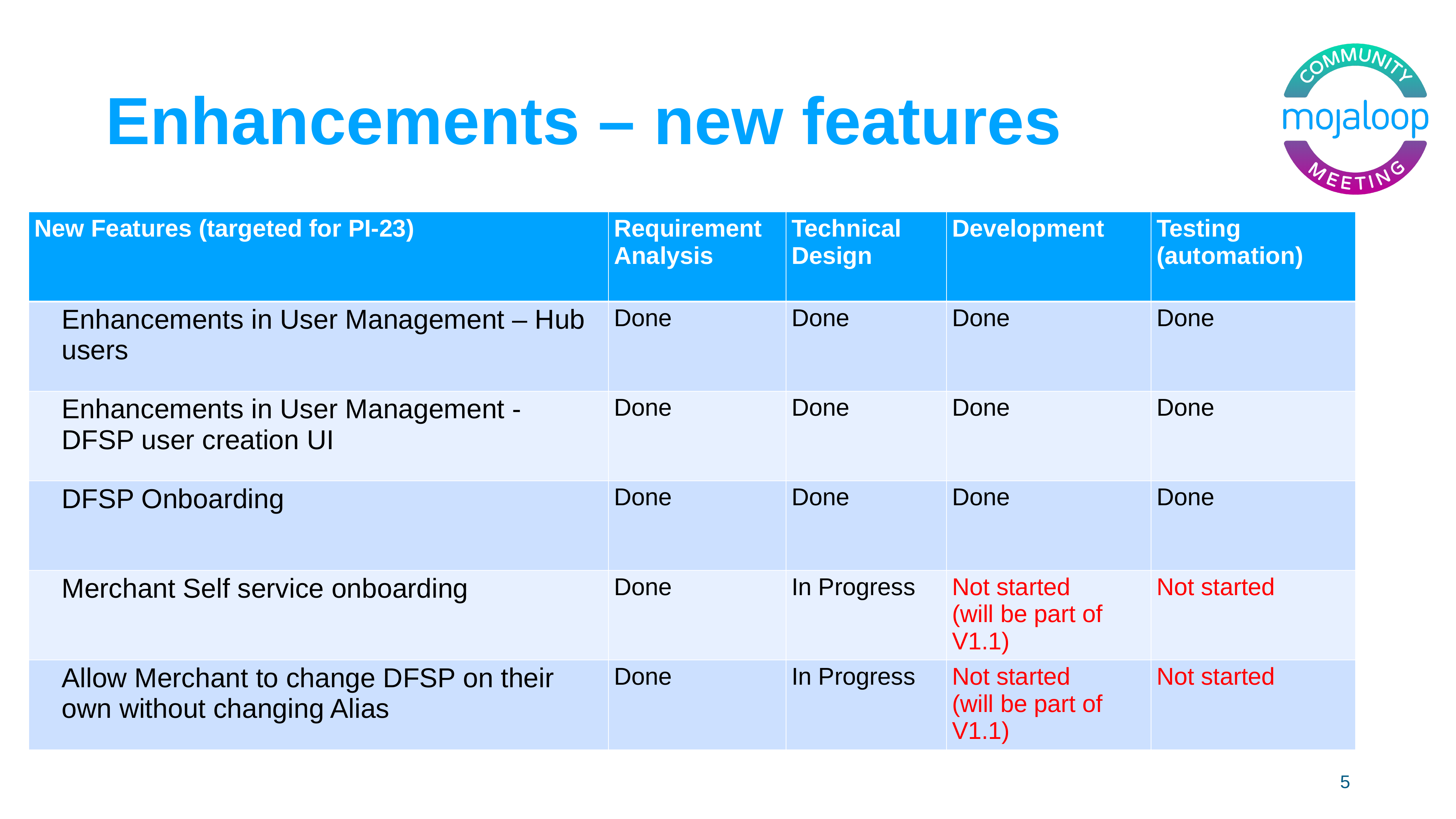

# Enhancements – new features
| New Features (targeted for PI-23) | Requirement Analysis | Technical Design | Development | Testing (automation) |
| --- | --- | --- | --- | --- |
| Enhancements in User Management – Hub users | Done | Done | Done | Done |
| Enhancements in User Management - DFSP user creation UI | Done | Done | Done | Done |
| DFSP Onboarding | Done | Done | Done | Done |
| Merchant Self service onboarding | Done | In Progress | Not started (will be part of V1.1) | Not started |
| Allow Merchant to change DFSP on their own without changing Alias | Done | In Progress | Not started (will be part of V1.1) | Not started |
5